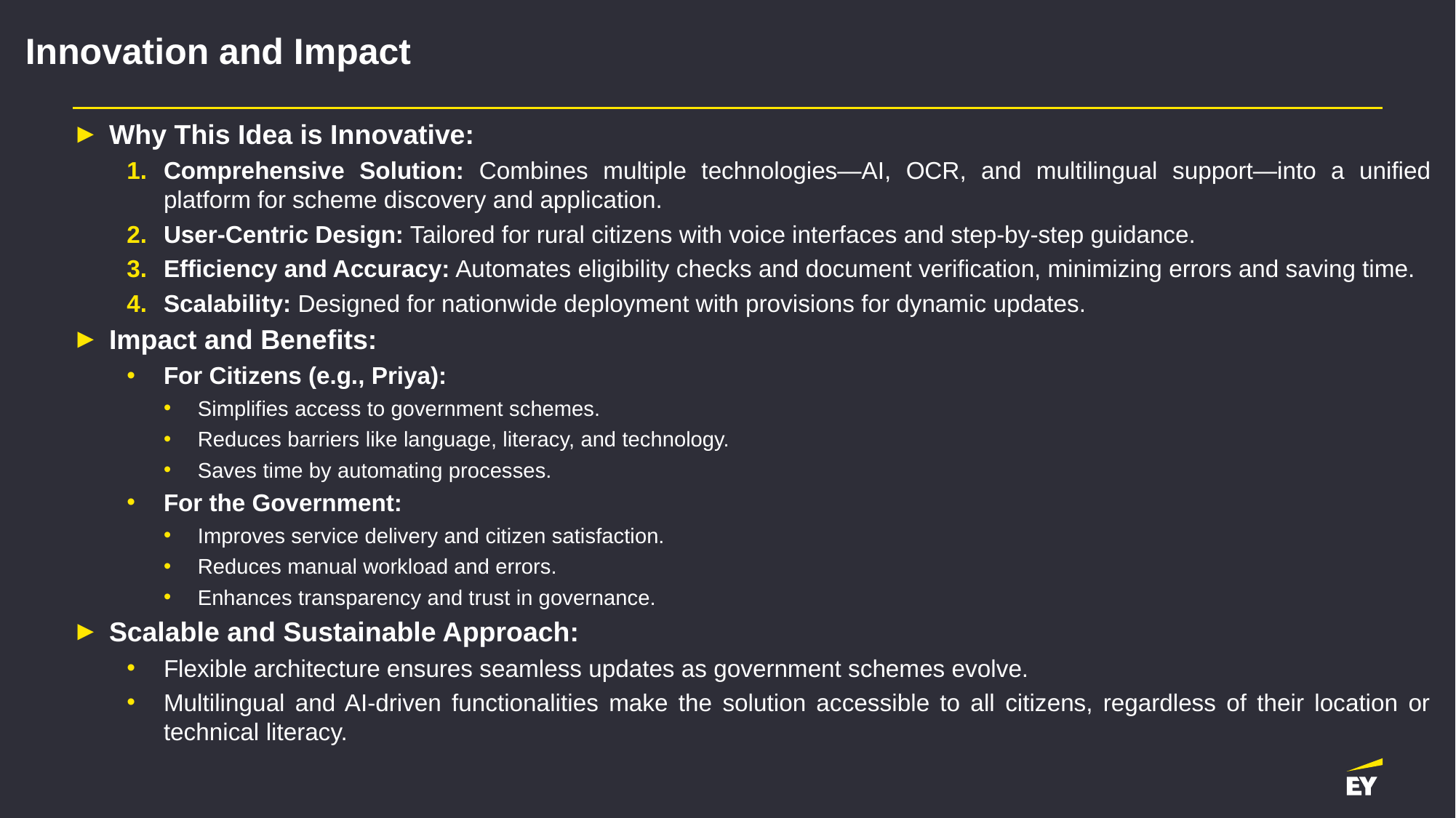

# Innovation and Impact
Why This Idea is Innovative:
Comprehensive Solution: Combines multiple technologies—AI, OCR, and multilingual support—into a unified platform for scheme discovery and application.
User-Centric Design: Tailored for rural citizens with voice interfaces and step-by-step guidance.
Efficiency and Accuracy: Automates eligibility checks and document verification, minimizing errors and saving time.
Scalability: Designed for nationwide deployment with provisions for dynamic updates.
Impact and Benefits:
For Citizens (e.g., Priya):
Simplifies access to government schemes.
Reduces barriers like language, literacy, and technology.
Saves time by automating processes.
For the Government:
Improves service delivery and citizen satisfaction.
Reduces manual workload and errors.
Enhances transparency and trust in governance.
Scalable and Sustainable Approach:
Flexible architecture ensures seamless updates as government schemes evolve.
Multilingual and AI-driven functionalities make the solution accessible to all citizens, regardless of their location or technical literacy.